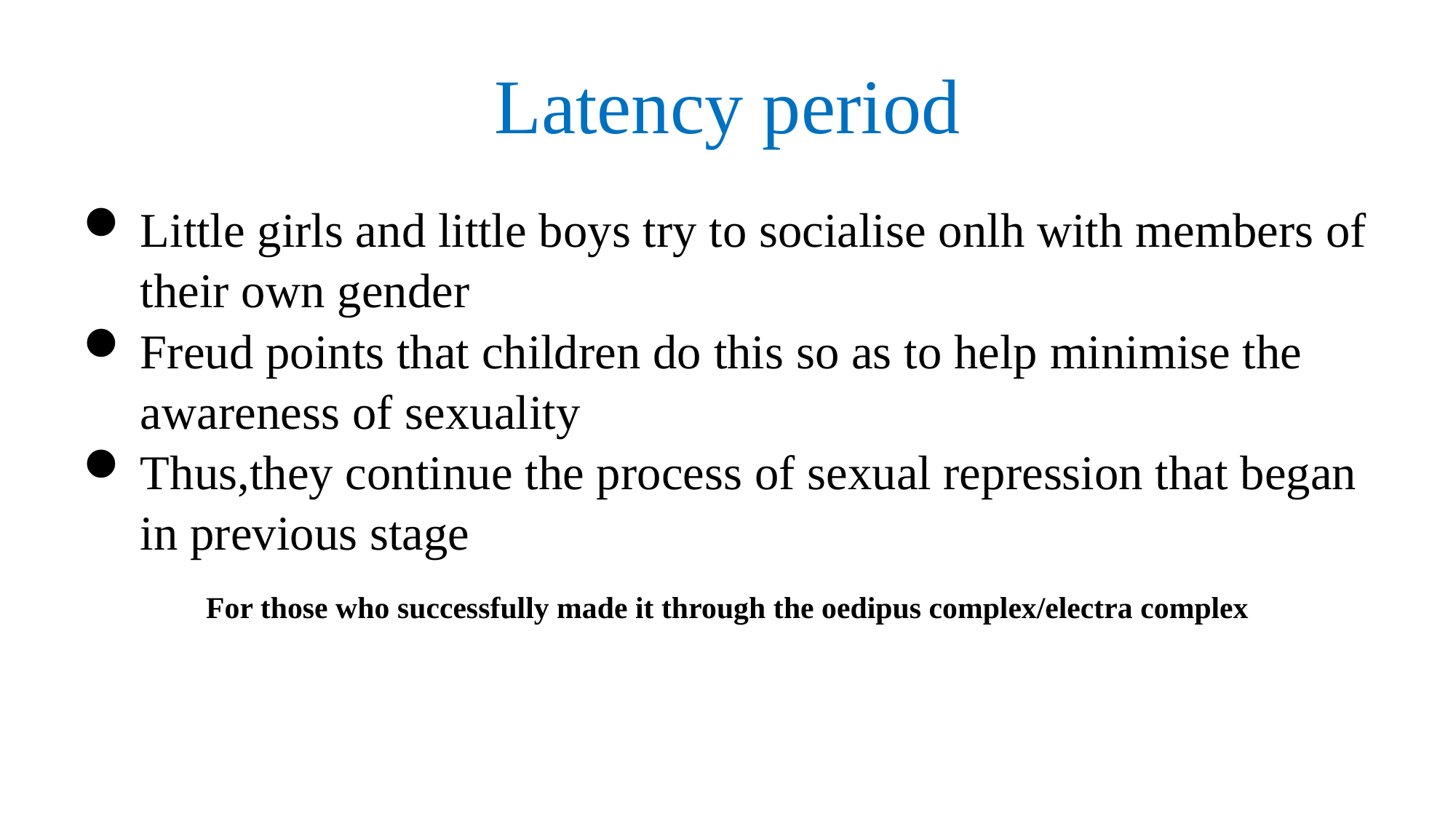

# Latency period
Little girls and little boys try to socialise onlh with members of their own gender
Freud points that children do this so as to help minimise the awareness of sexuality
Thus,they continue the process of sexual repression that began in previous stage
For those who successfully made it through the oedipus complex/electra complex